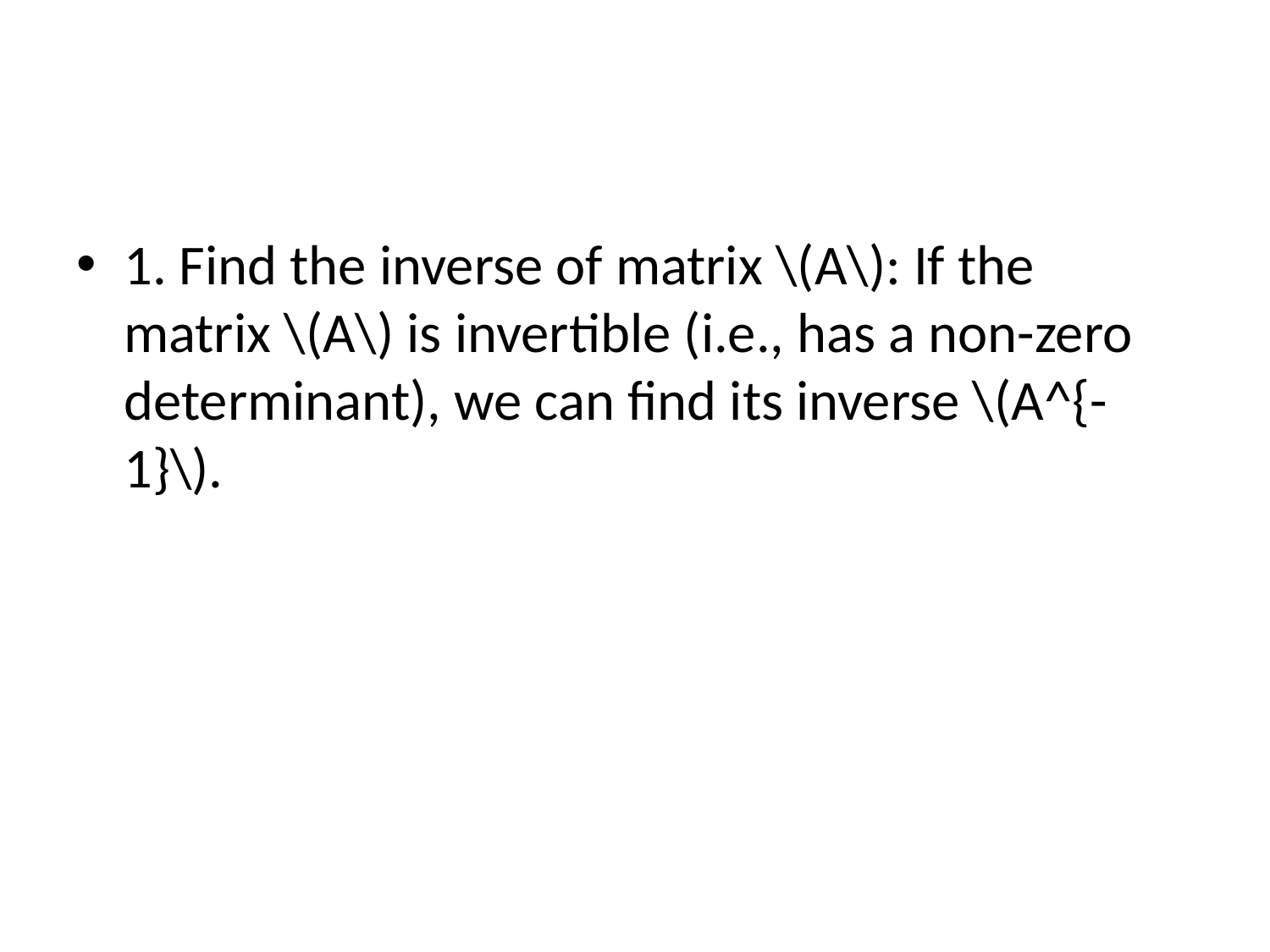

#
1. Find the inverse of matrix \(A\): If the matrix \(A\) is invertible (i.e., has a non-zero determinant), we can find its inverse \(A^{-1}\).